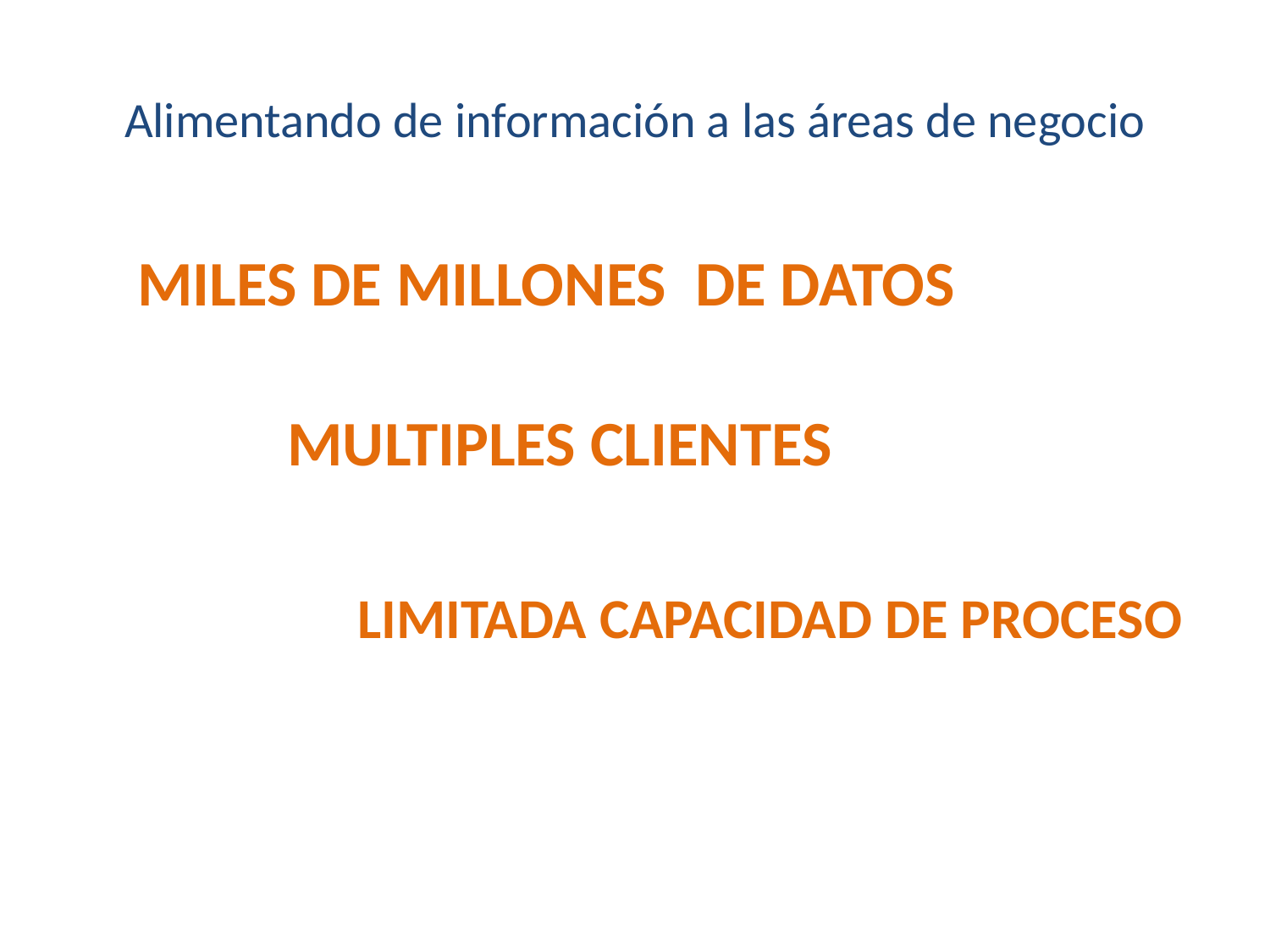

# Alimentando de información a las áreas de negocio

MILES DE MILLONES  DE DATOS
MULTIPLES CLIENTES
LIMITADA CAPACIDAD DE PROCESO